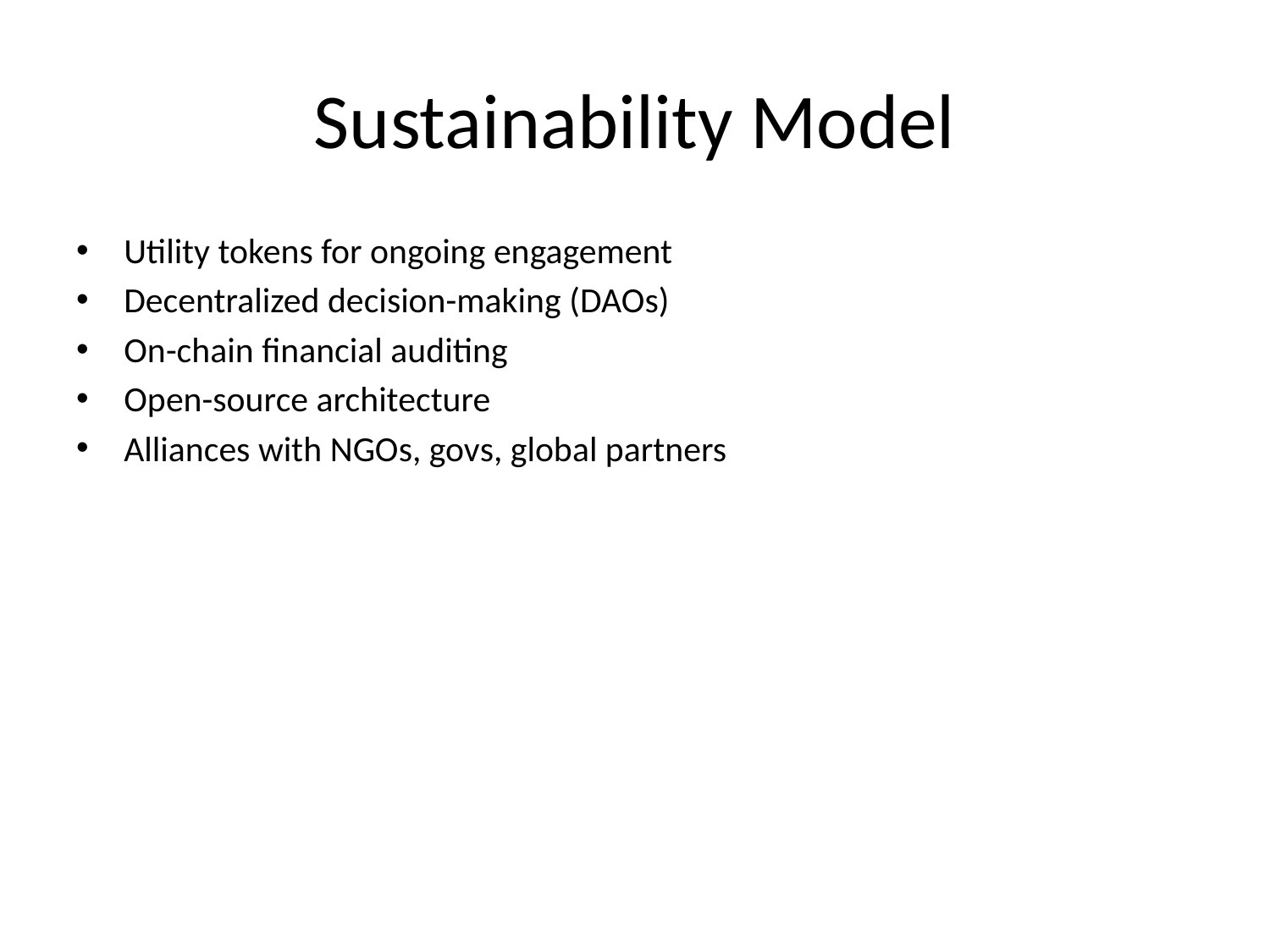

# Sustainability Model
Utility tokens for ongoing engagement
Decentralized decision-making (DAOs)
On-chain financial auditing
Open-source architecture
Alliances with NGOs, govs, global partners